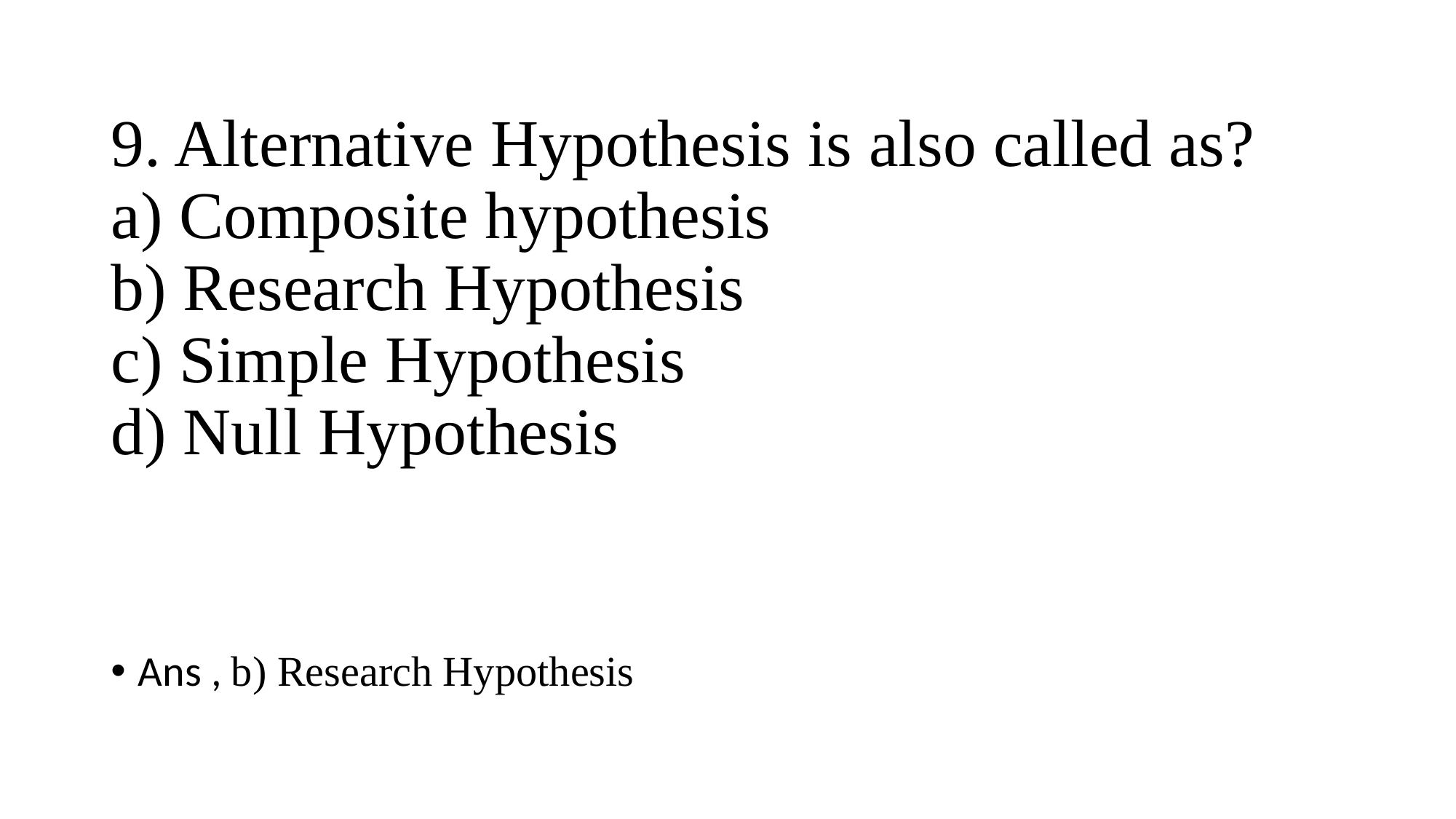

# 9. Alternative Hypothesis is also called as? a) Composite hypothesis b) Research Hypothesis c) Simple Hypothesis d) Null Hypothesis
Ans , b) Research Hypothesis